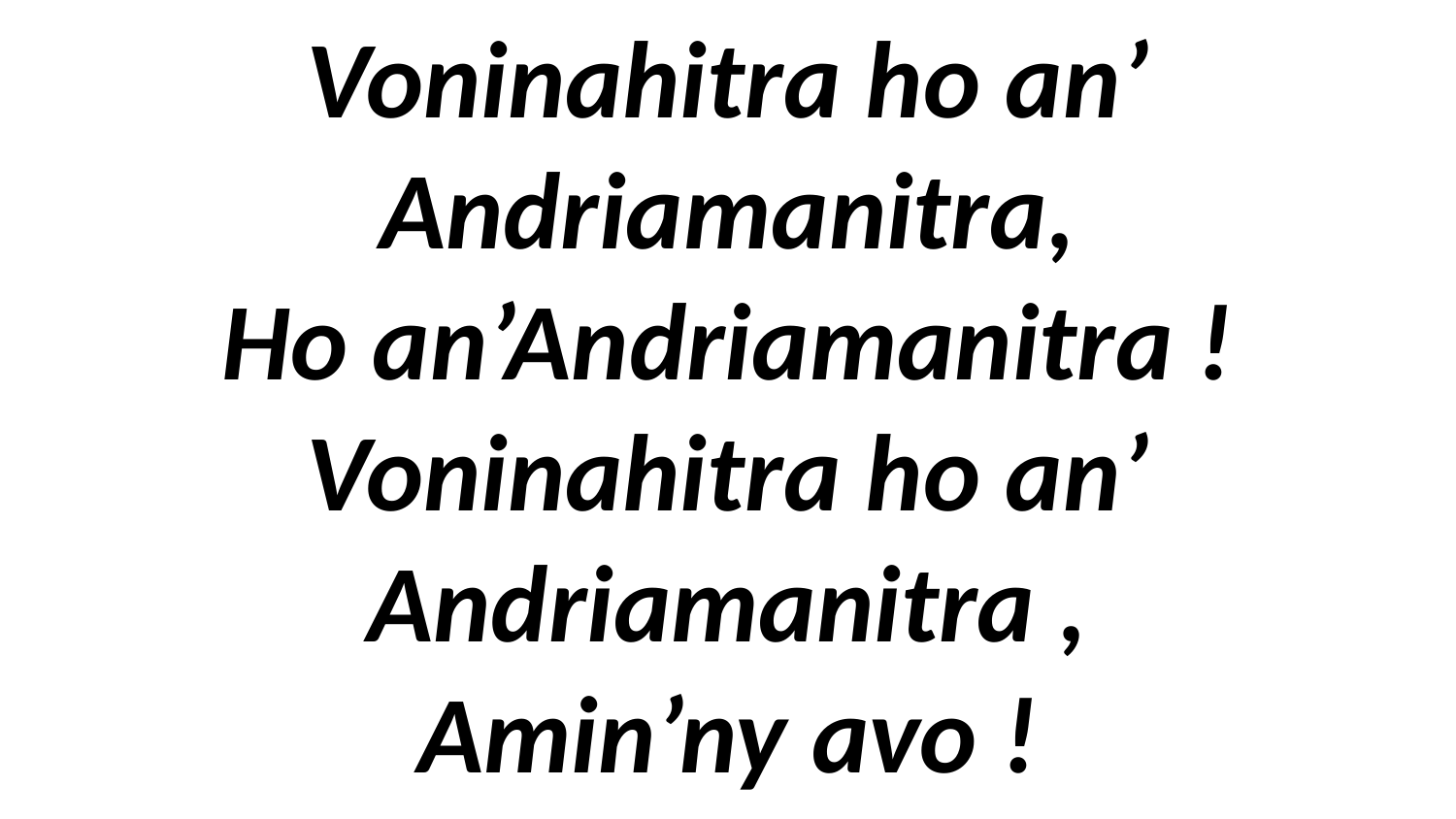

# Voninahitra ho an’ Andriamanitra, Ho an’Andriamanitra ! Voninahitra ho an’ Andriamanitra , Amin’ny avo !